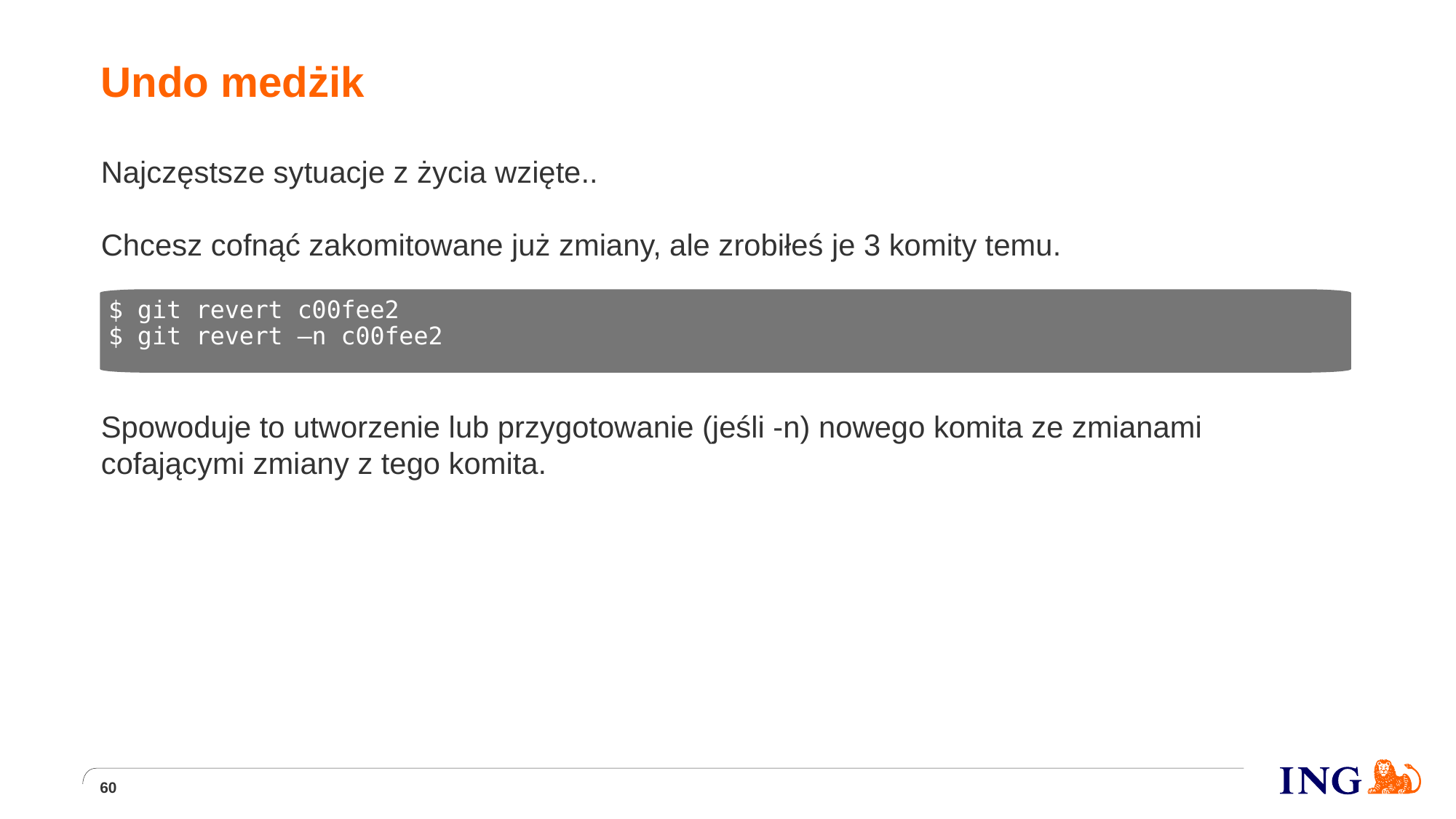

# Undo medżik
Najczęstsze sytuacje z życia wzięte..

Chcesz cofnąć zakomitowane już zmiany, ale zrobiłeś je 3 komity temu.

$ git revert [–n] c00fee2

Spowoduje to utworzenie lub przygotowanie (jeśli -n) nowego komita ze zmianami cofającymi zmiany z tego komita.

$ git revert c00fee2
$ git revert –n c00fee2

60